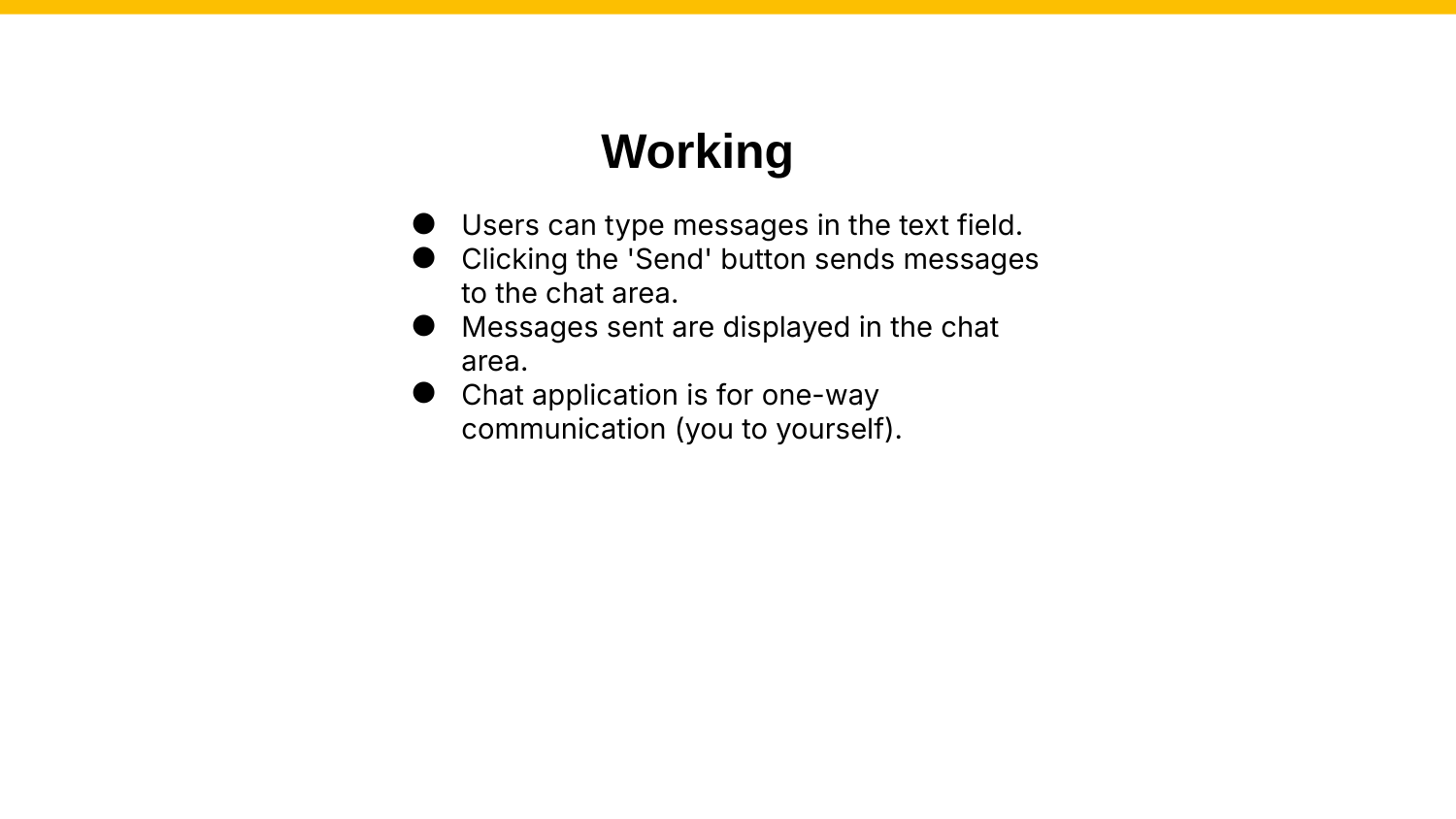

# Working
Users can type messages in the text field.
Clicking the 'Send' button sends messages to the chat area.
Messages sent are displayed in the chat area.
Chat application is for one-way communication (you to yourself).